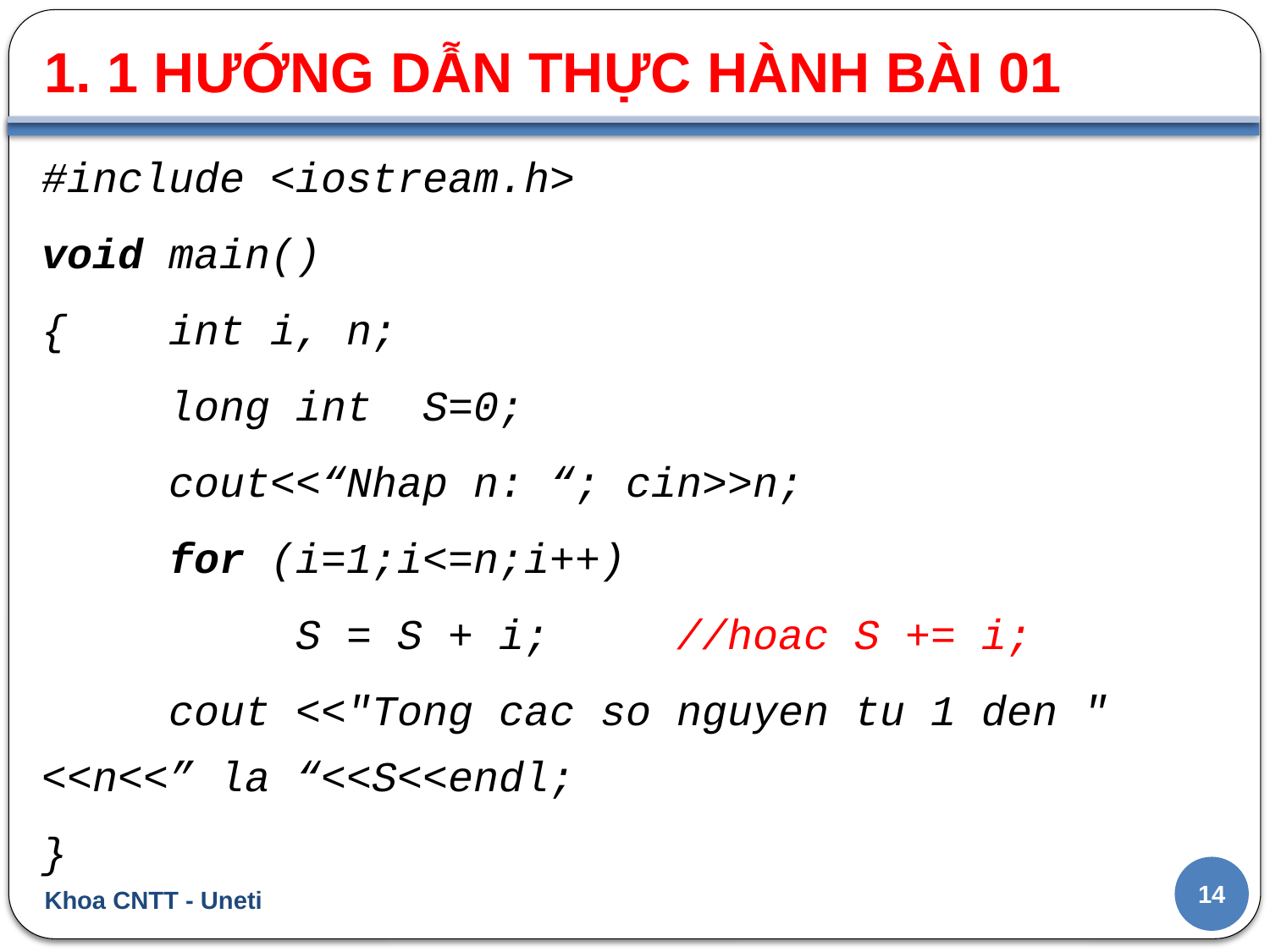

1. 1 HƯỚNG DẪN THỰC HÀNH BÀI 01
#include <iostream.h>
void main()
{	int i, n;
	long int	S=0;
	cout<<“Nhap n: “; cin>>n;
	for (i=1;i<=n;i++)
		S = S + i; 	//hoac S += i;
	cout <<"Tong cac so nguyen tu 1 den " <<n<<” la “<<S<<endl;
}

14
Khoa CNTT - Uneti